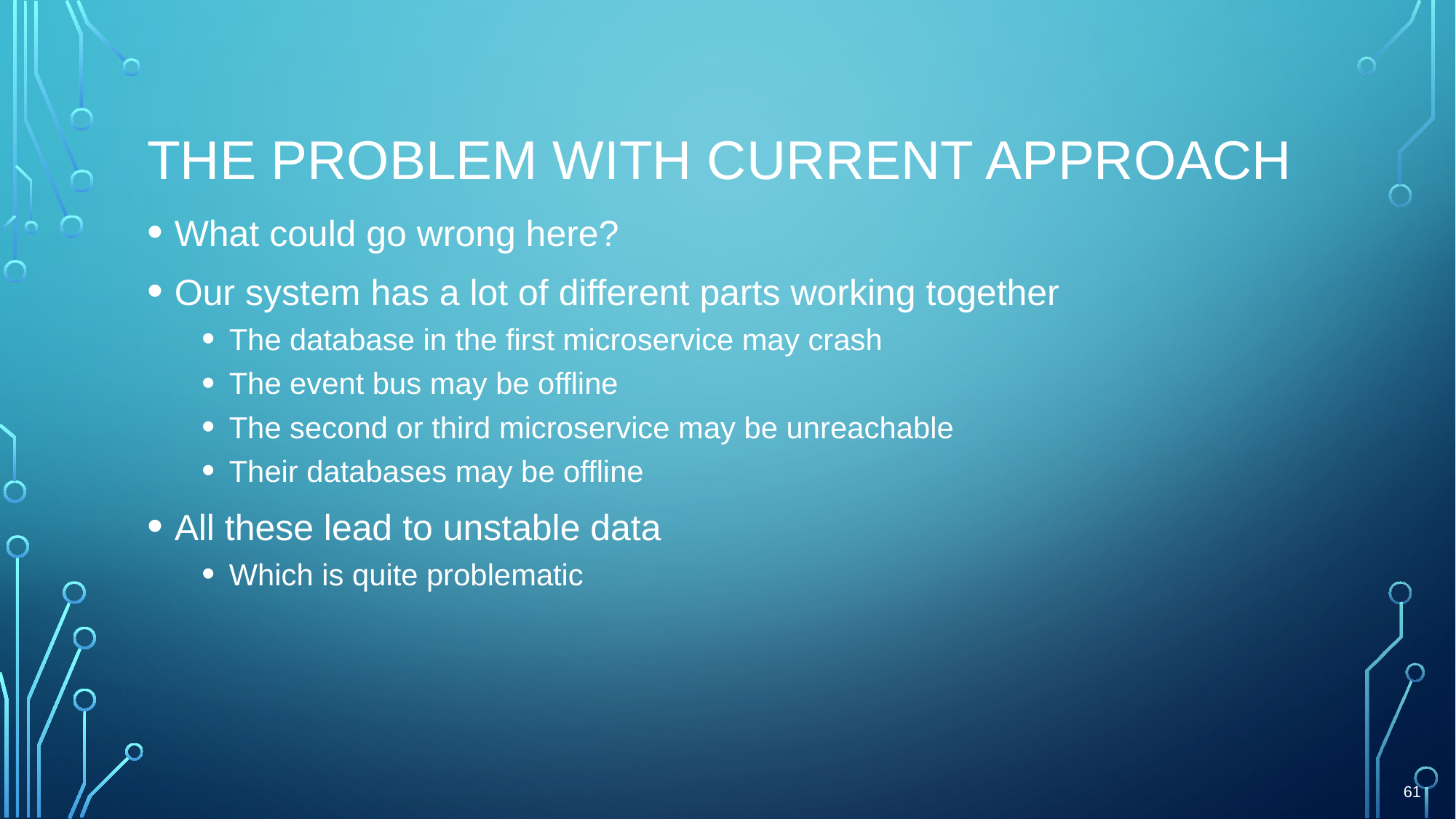

# The problem with current approach
What could go wrong here?
Our system has a lot of different parts working together
The database in the first microservice may crash
The event bus may be offline
The second or third microservice may be unreachable
Their databases may be offline
All these lead to unstable data
Which is quite problematic
61